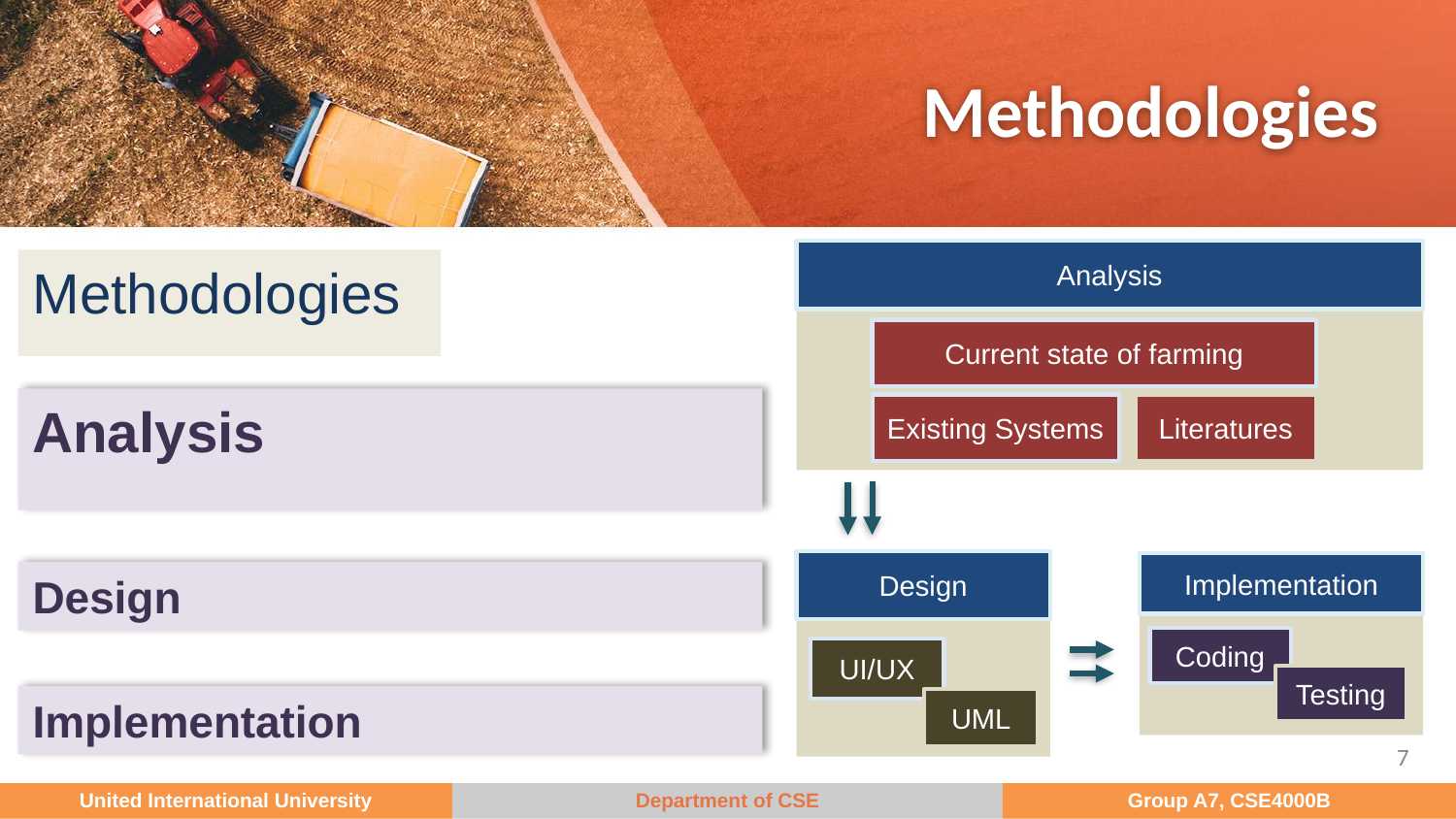

# Methodologies
Analysis

Existing Systems
Literatures
Methodologies

Current state of farming
Analysis
Design

UI/UX
UML
Implementation

Coding
Testing
Design
Implementation
7